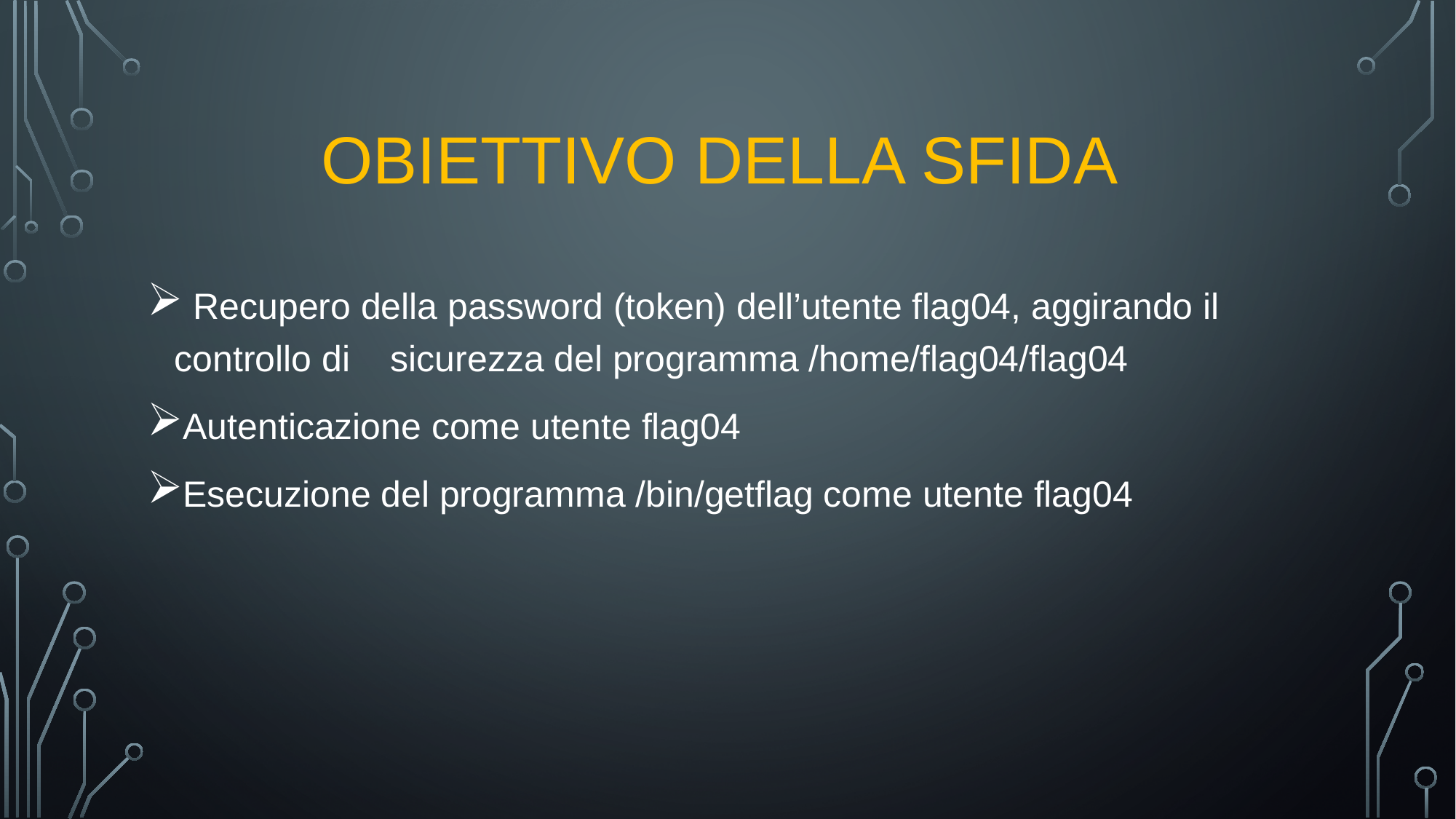

# Obiettivo della sfida
 Recupero della password (token) dell’utente flag04, aggirando il controllo di    sicurezza del programma /home/flag04/flag04
Autenticazione come utente flag04
Esecuzione del programma /bin/getflag come utente flag04